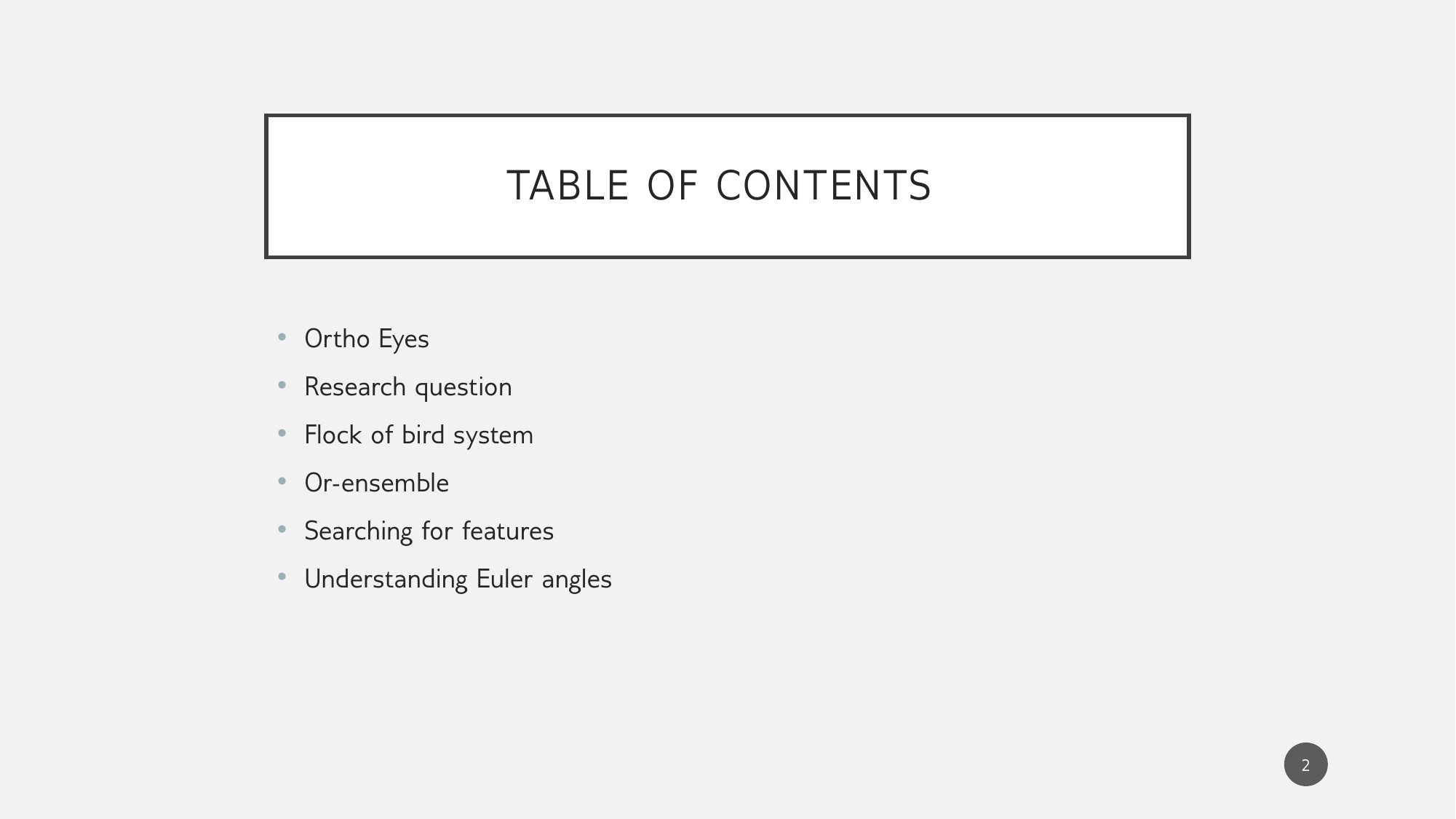

# Table of contents
Ortho Eyes
Research question
Flock of bird system
Or-ensemble
Searching for features
Understanding Euler angles

2